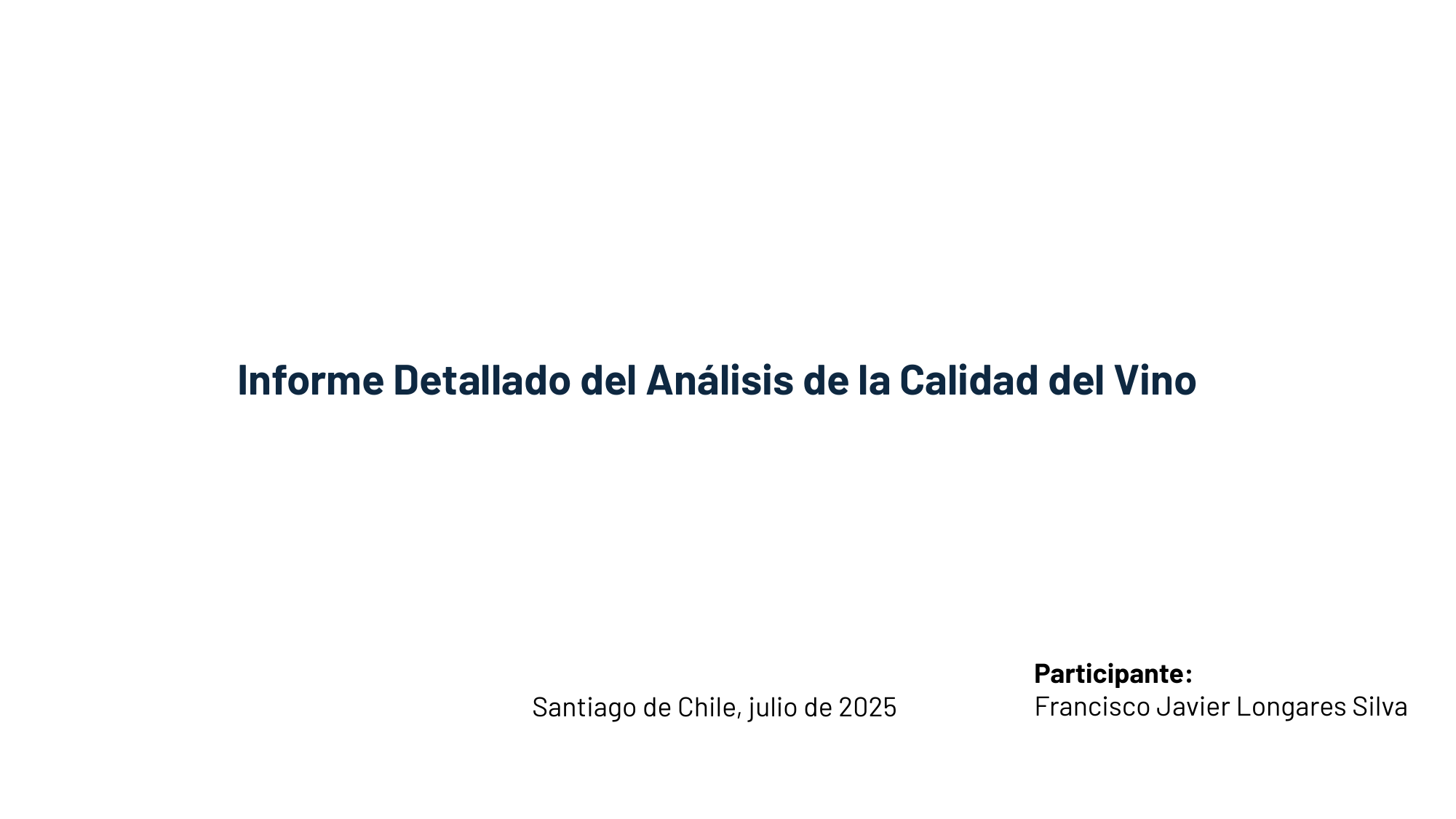

Informe Detallado del Análisis de la Calidad del Vino
Participante:
Francisco Javier Longares Silva
Santiago de Chile, julio de 2025